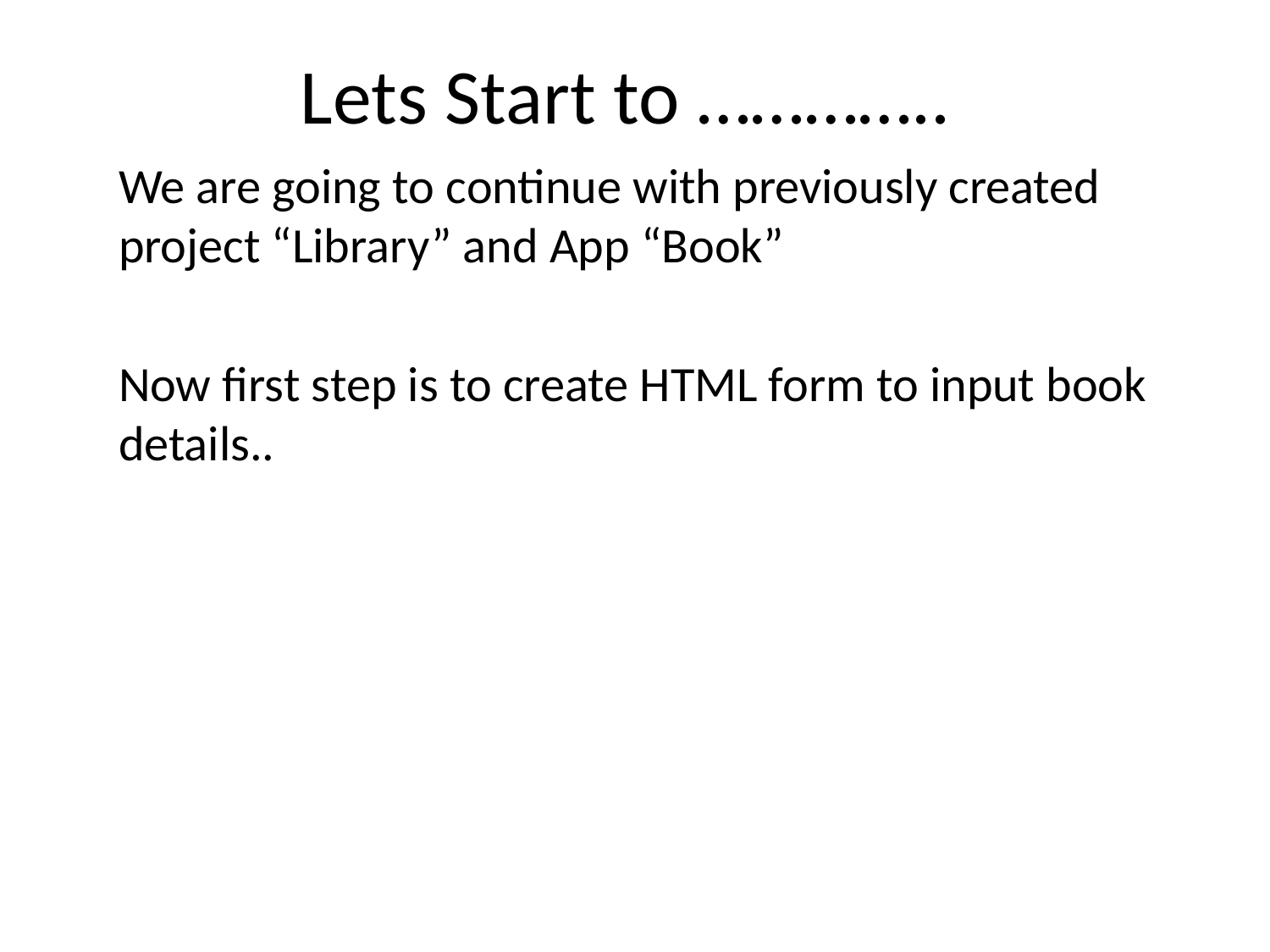

# Lets Start to …………..
We are going to continue with previously created project “Library” and App “Book”

Now first step is to create HTML form to input book details..